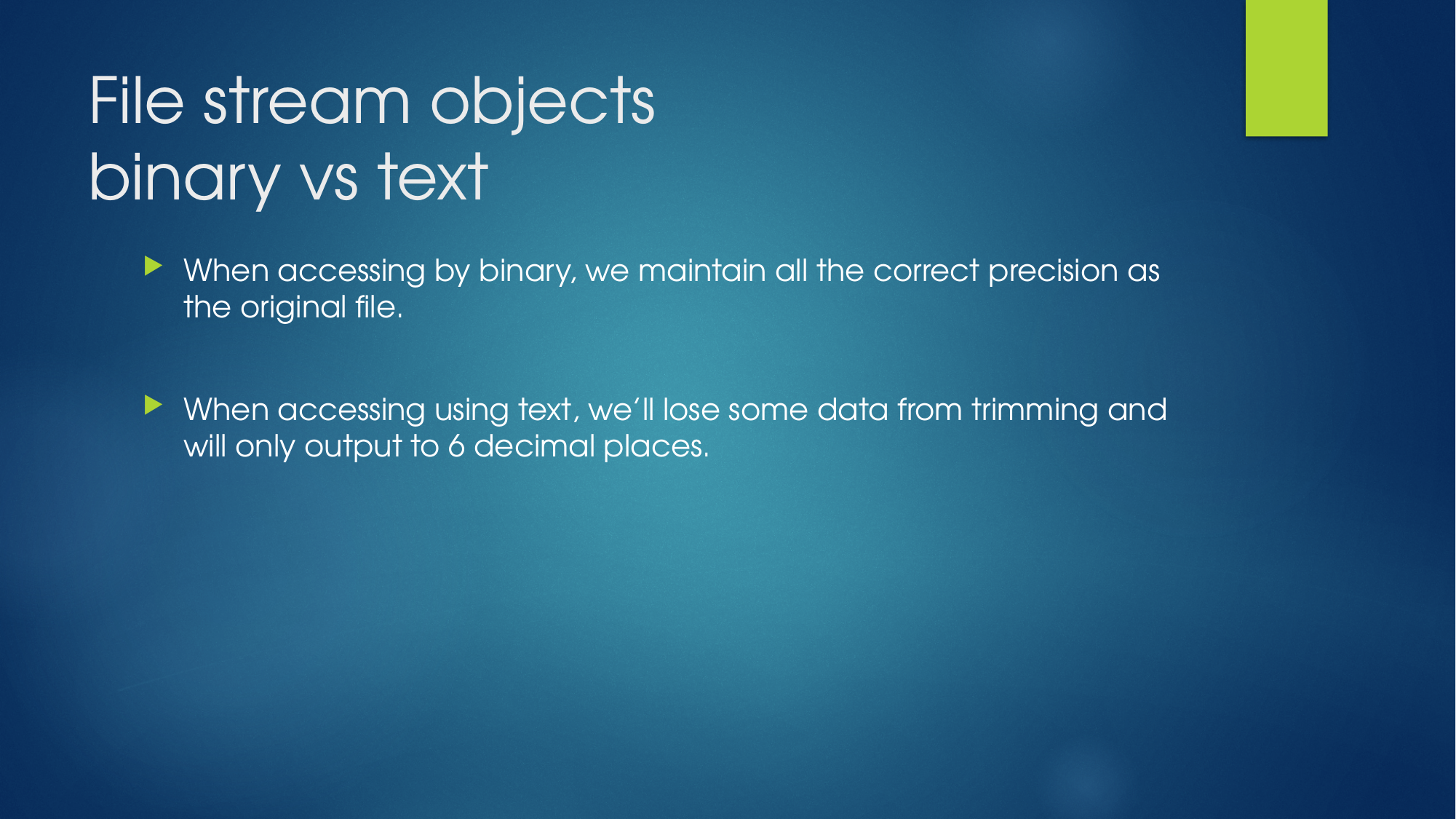

# File stream objects binary vs text
When accessing by binary, we maintain all the correct precision as the original file.

When accessing using text, we’ll lose some data from trimming and will only output to 6 decimal places.